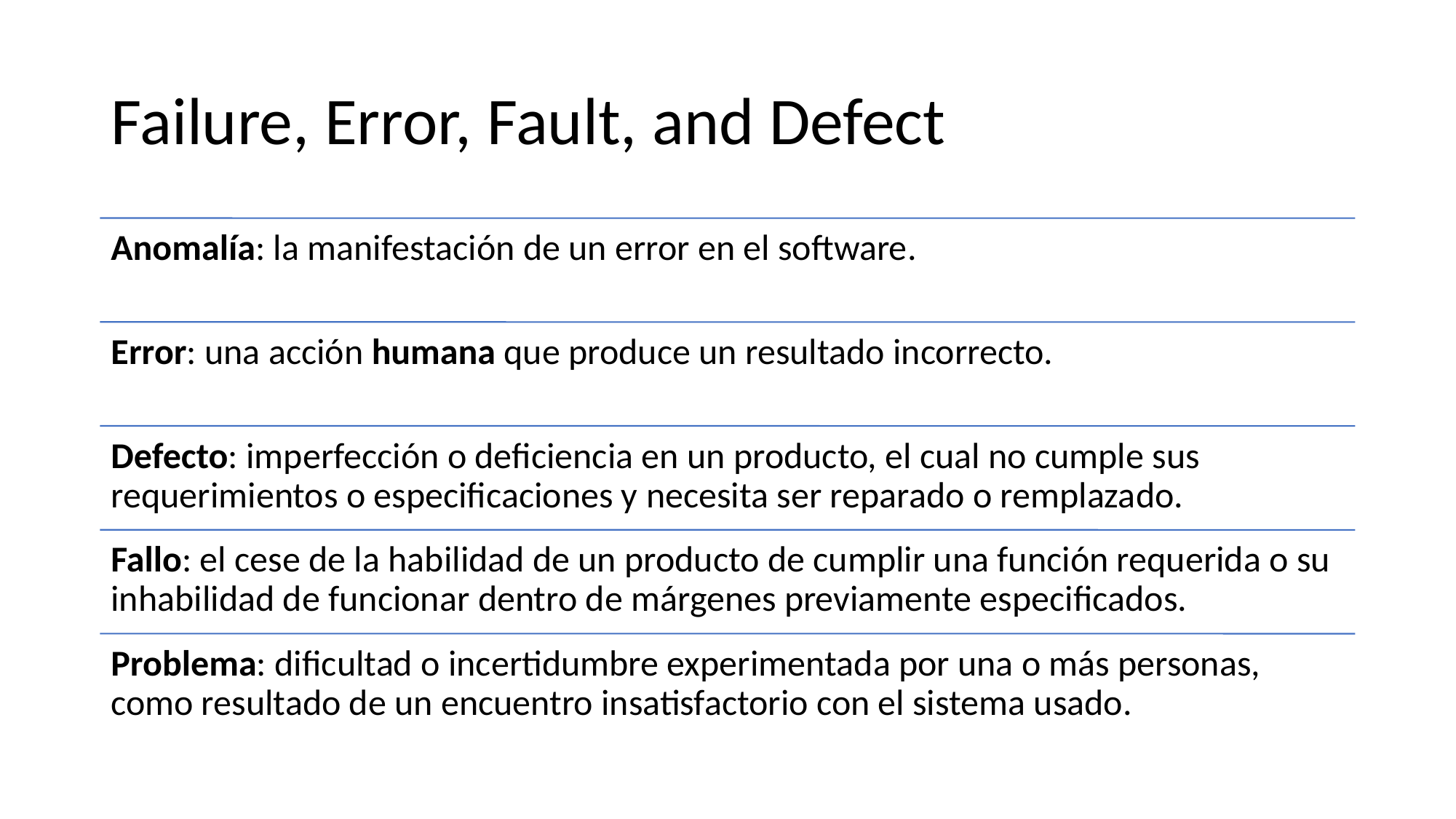

# Failure, Error, Fault, and Defect
Anomalía: la manifestación de un error en el software.
Error: una acción humana que produce un resultado incorrecto.
Defecto: imperfección o deficiencia en un producto, el cual no cumple sus requerimientos o especificaciones y necesita ser reparado o remplazado.
Fallo: el cese de la habilidad de un producto de cumplir una función requerida o su inhabilidad de funcionar dentro de márgenes previamente especificados.
Problema: dificultad o incertidumbre experimentada por una o más personas, como resultado de un encuentro insatisfactorio con el sistema usado.